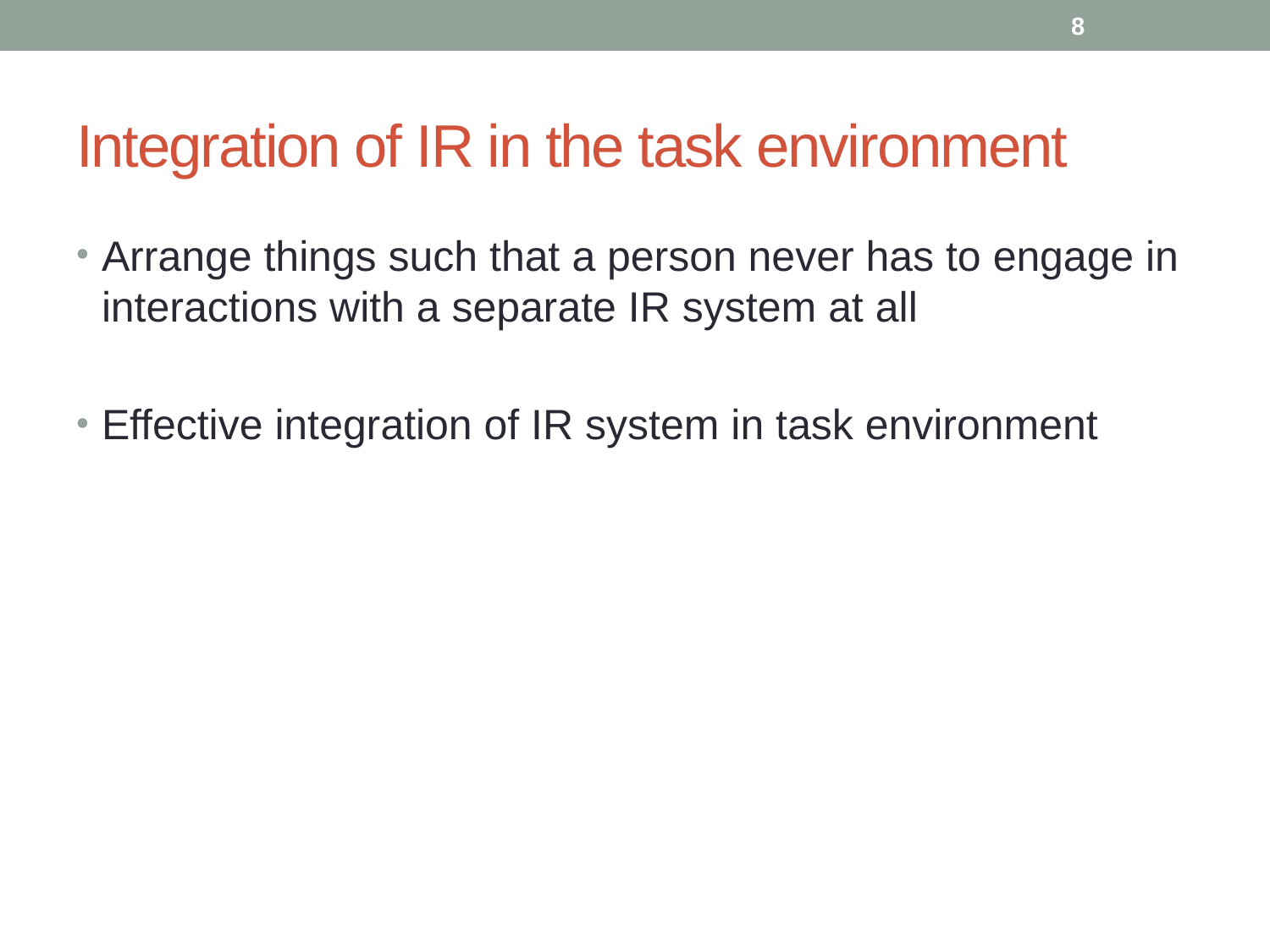

8
# Integration of IR in the task environment
Arrange things such that a person never has to engage in interactions with a separate IR system at all

Effective integration of IR system in task environment